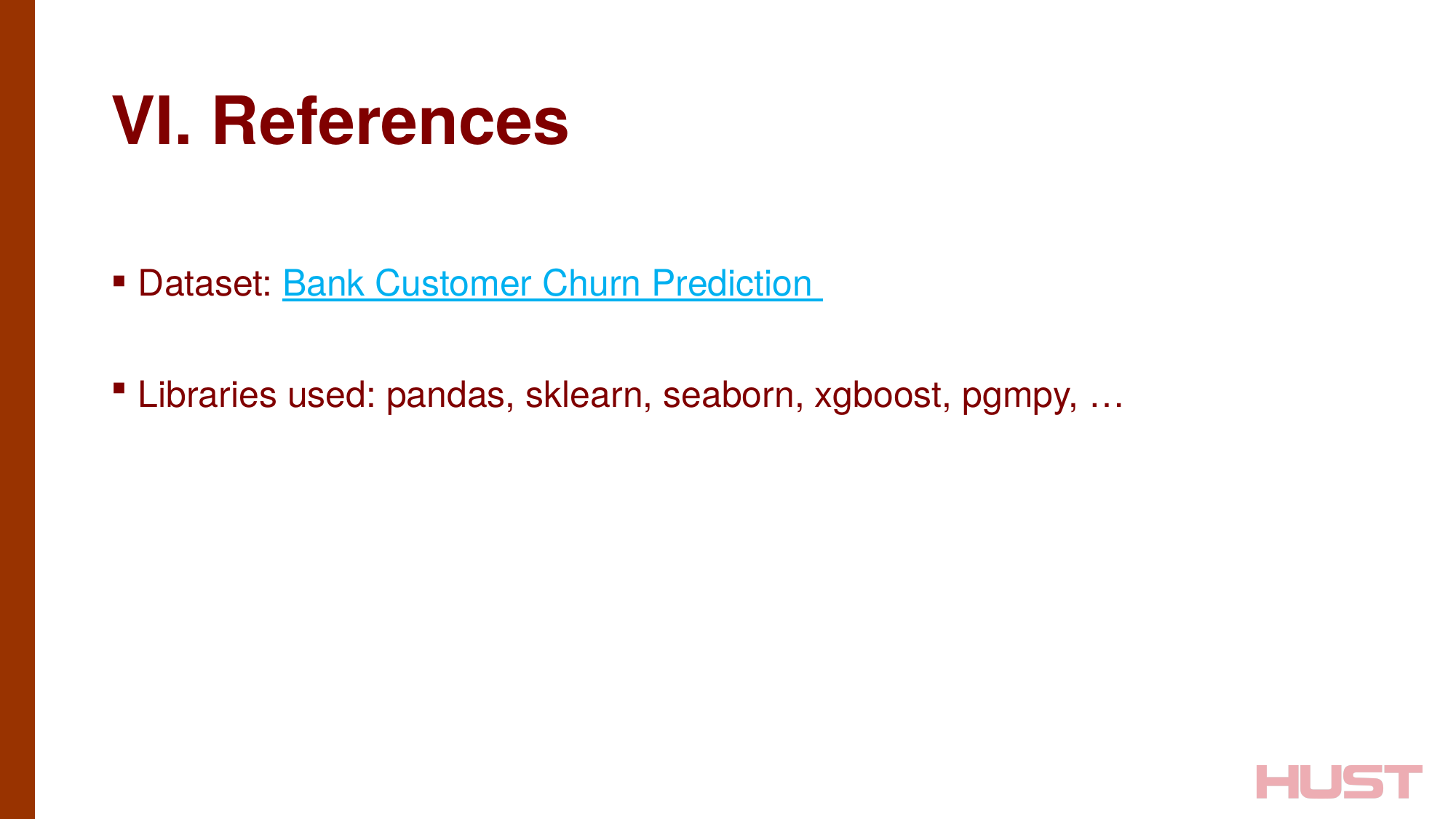

# VI. References
Dataset: Bank Customer Churn Prediction
Libraries used: pandas, sklearn, seaborn, xgboost, pgmpy, …